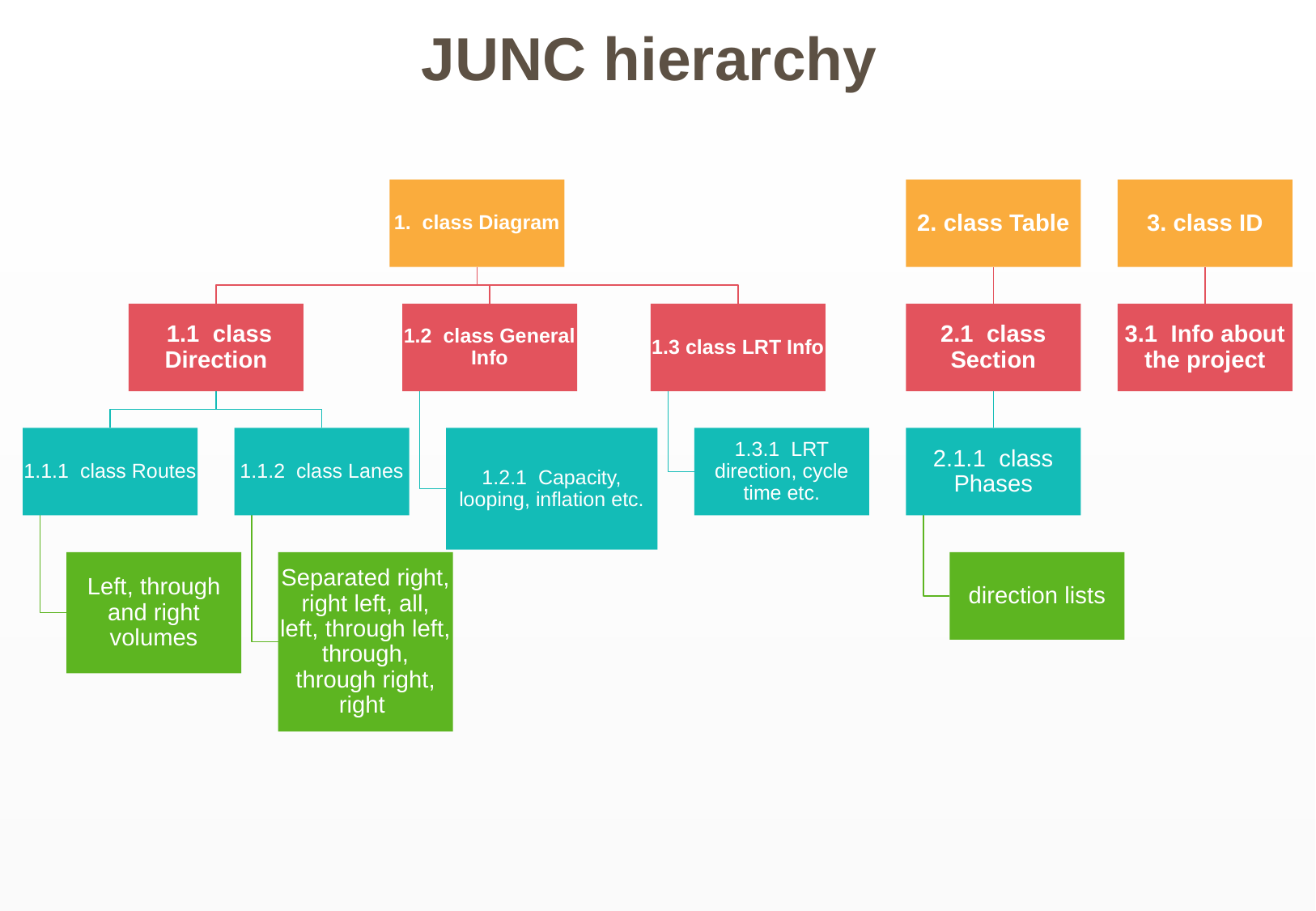

1.  class Diagram
 1.1  class Direction
1.1.1  class Routes
Left, through and right volumes
1.1.2  class Lanes
Separated right, right left, all, left, through left, through, through right, right
1.2  class General Info
1.2.1  Capacity, looping, inflation etc.
1.3 class LRT Info
1.3.1  LRT direction, cycle time etc.
2. class Table
2.1  class Section
2.1.1  class Phases
direction lists
3. class ID
3.1  Info about the project
JUNC hierarchy